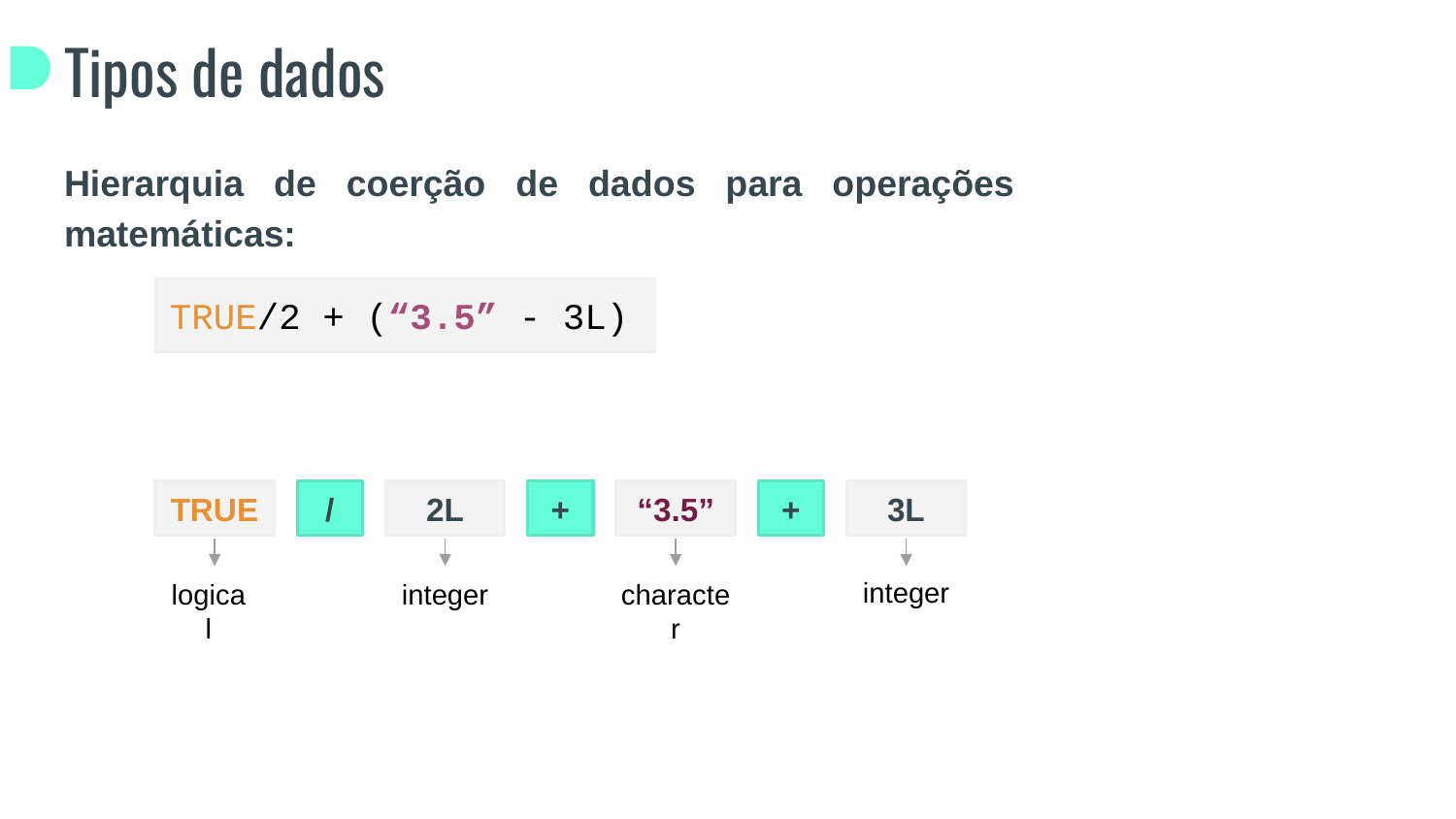

# Tipos de dados

Hierarquia de coerção de dados para operações matemáticas:
TRUE/2 + (“3.5” - 3L)

TRUE
/
2L
+
“3.5”
+
3L
integer
logical
integer
character